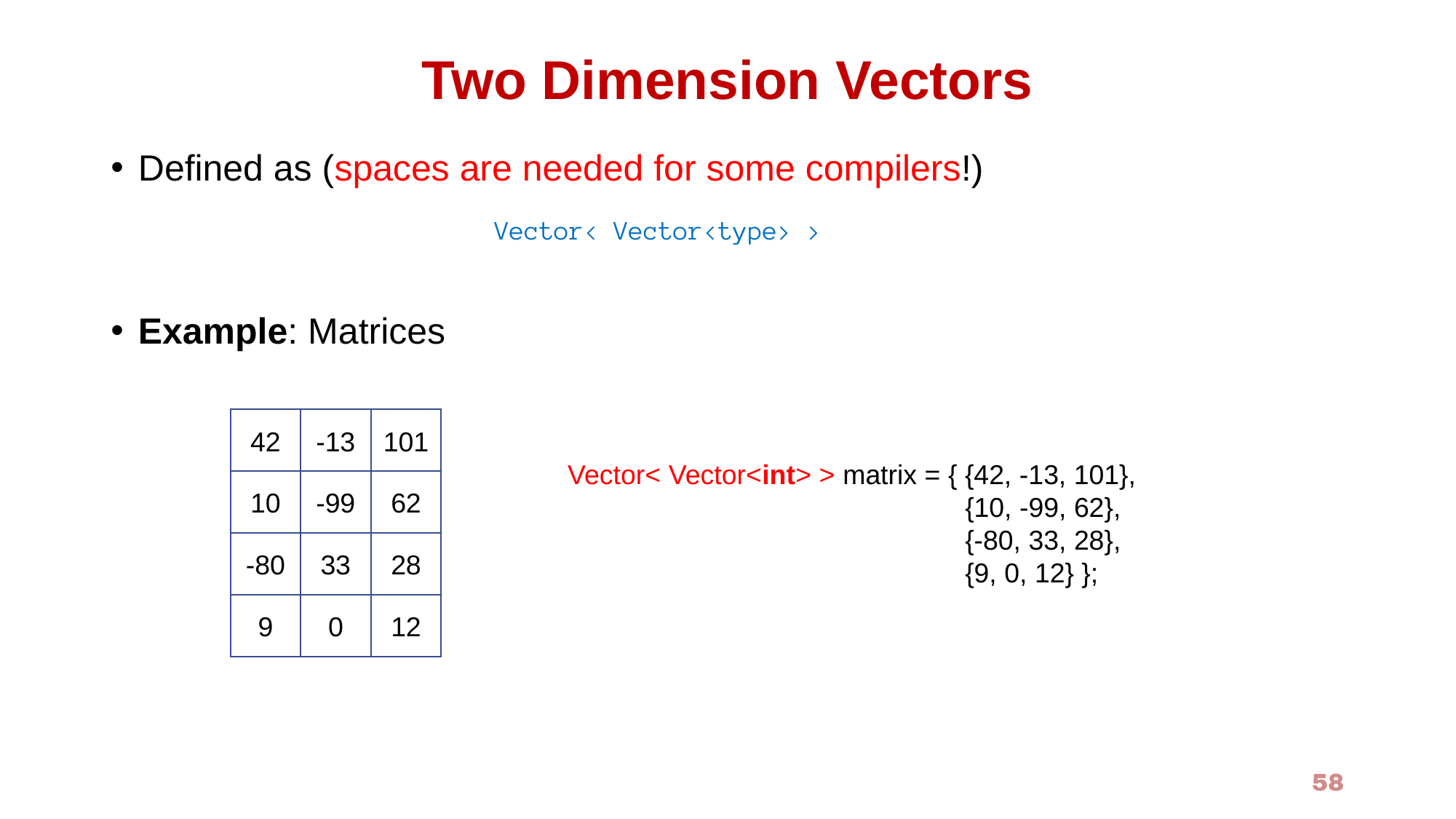

# Two Dimension Vectors
Defined as (spaces are needed for some compilers!)

Example: Matrices
Vector< Vector<type> >
42
-13
101
10
-99
62
-80
33
28
9
0
12
 Vector< Vector<int> > matrix = { {42, -13, 101},
                                                     {10, -99, 62},
                                                     {-80, 33, 28},
                                                     {9, 0, 12} };
58